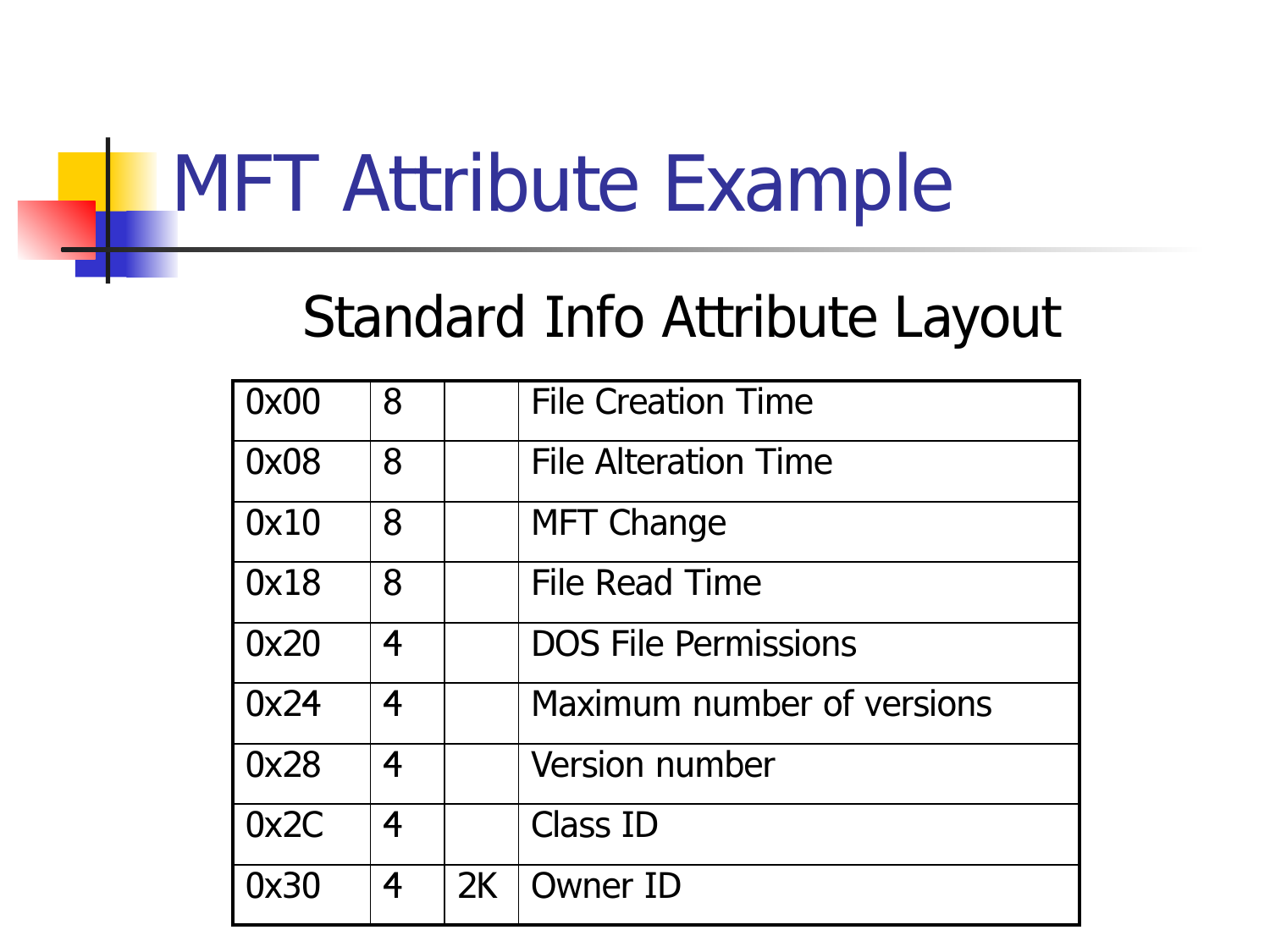

# MFT Attribute Example
Standard Info Attribute Layout
| 0x00 | 8 |  | File Creation Time |
| --- | --- | --- | --- |
| 0x08 | 8 |  | File Alteration Time |
| 0x10 | 8 |  | MFT Change |
| 0x18 | 8 |  | File Read Time |
| 0x20 | 4 |  | DOS File Permissions |
| 0x24 | 4 |  | Maximum number of versions |
| 0x28 | 4 |  | Version number |
| 0x2C | 4 |  | Class ID |
| 0x30 | 4 | 2K | Owner ID |